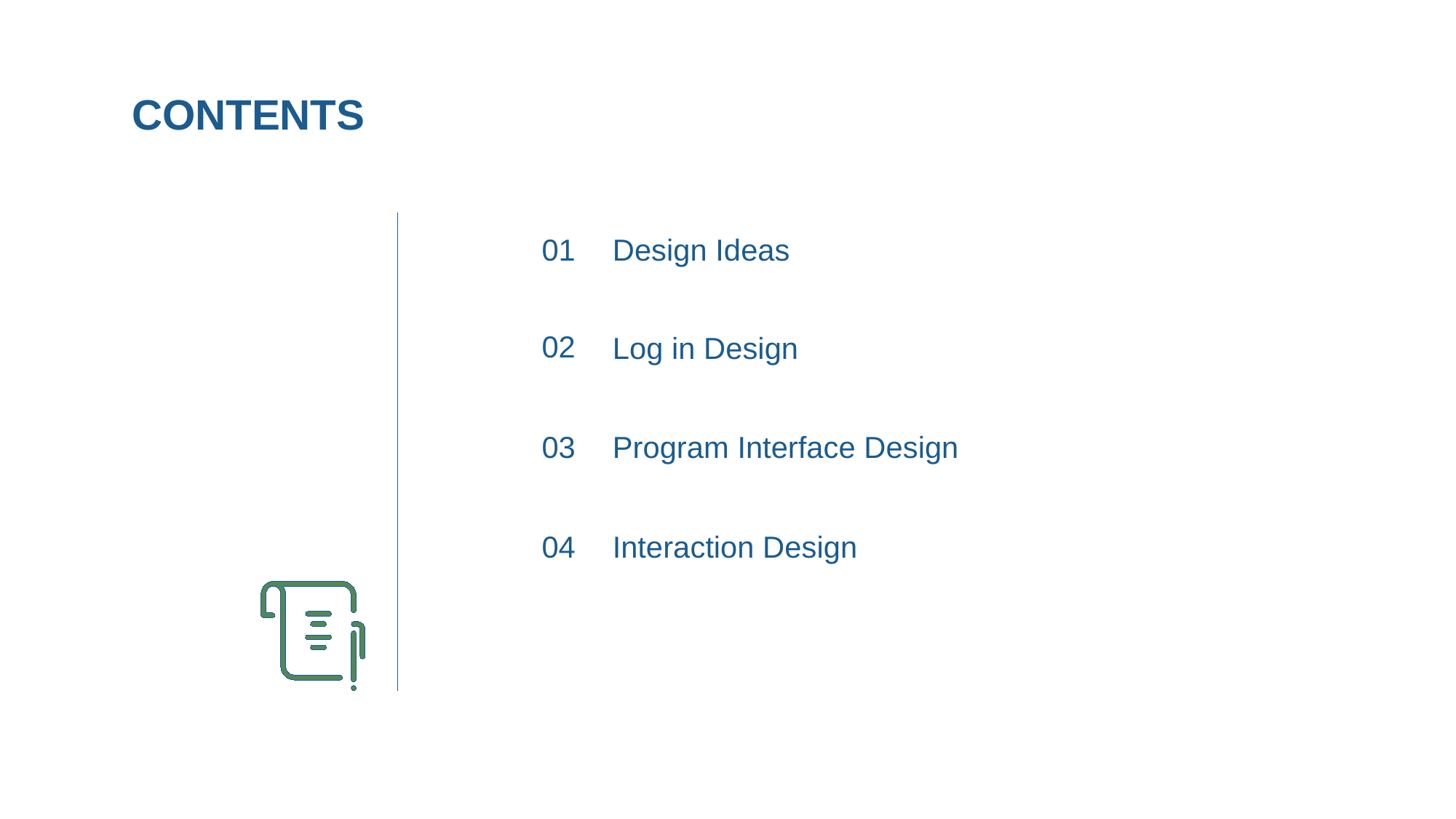

CONTENTS
Design Ideas
01
02
Log in Design
03
Program Interface Design
04
Interaction Design